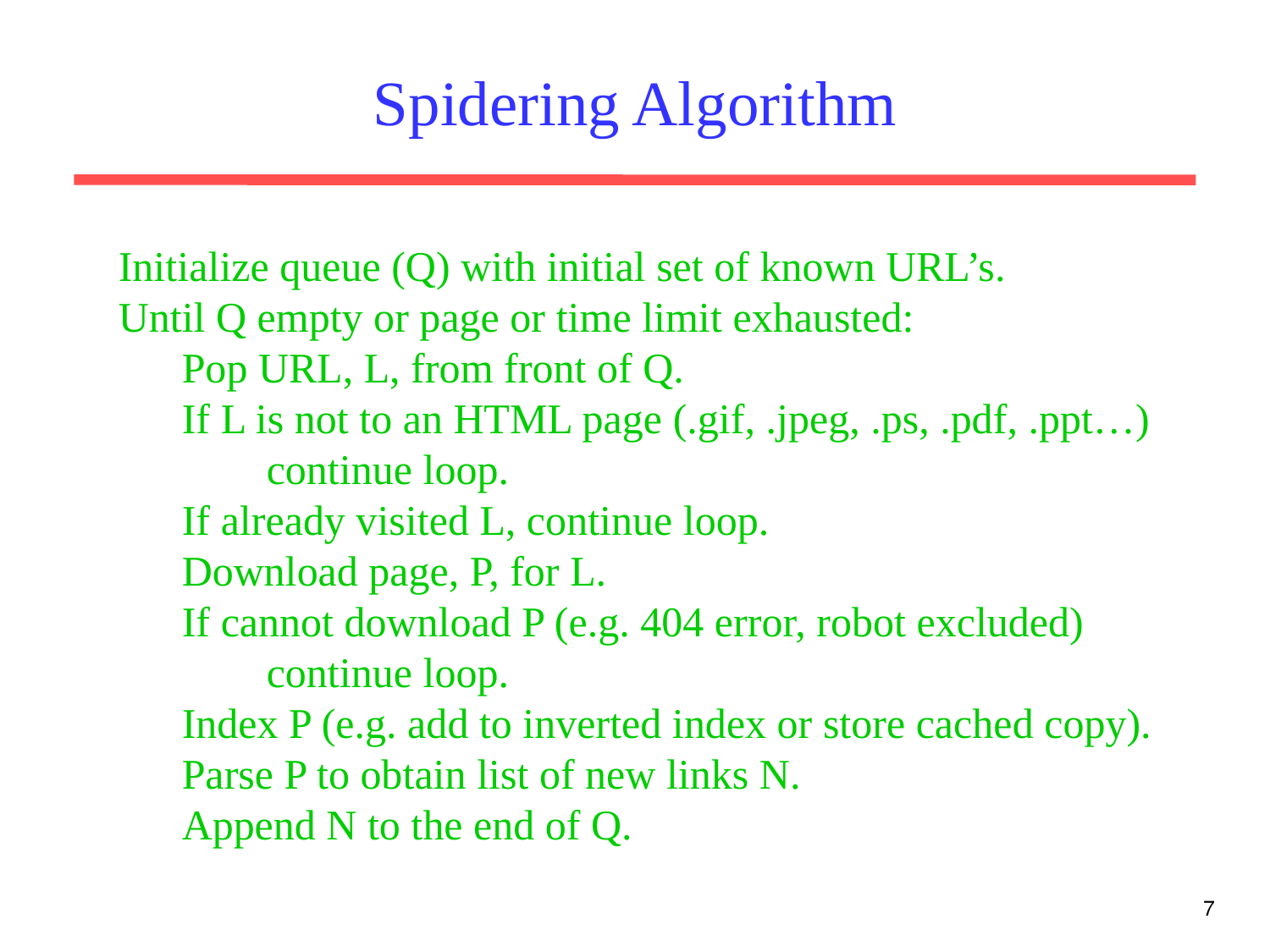

# Spidering Algorithm
Initialize queue (Q) with initial set of known URL’s.
Until Q empty or page or time limit exhausted:
      Pop URL, L, from front of Q.
      If L is not to an HTML page (.gif, .jpeg, .ps, .pdf, .ppt…)
              continue loop.
      If already visited L, continue loop.
      Download page, P, for L.
      If cannot download P (e.g. 404 error, robot excluded)
              continue loop.
      Index P (e.g. add to inverted index or store cached copy).
      Parse P to obtain list of new links N.
      Append N to the end of Q.
7